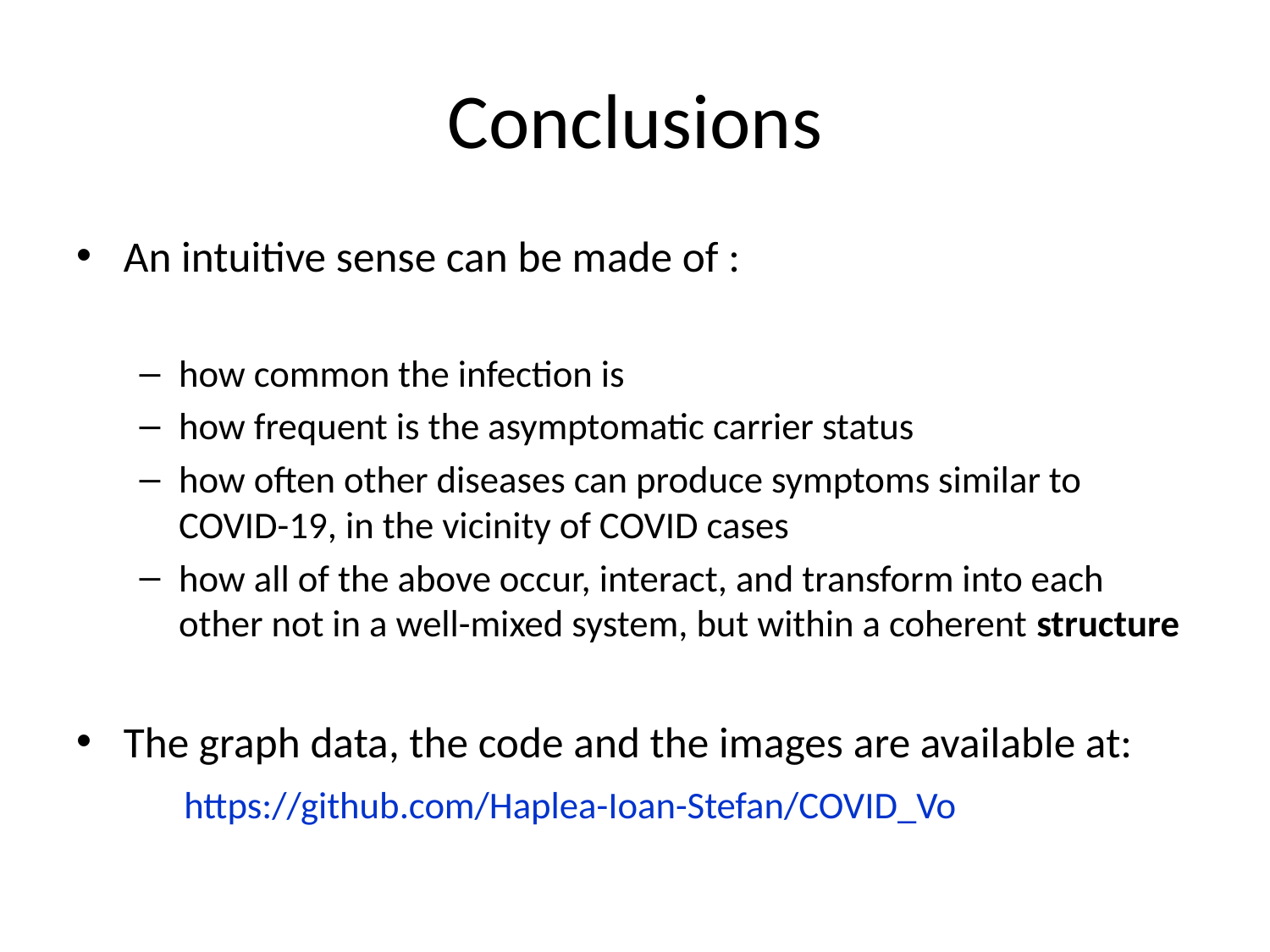

# Conclusions
An intuitive sense can be made of :

how common the infection is
how frequent is the asymptomatic carrier status
how often other diseases can produce symptoms similar to COVID-19, in the vicinity of COVID cases
how all of the above occur, interact, and transform into each other not in a well-mixed system, but within a coherent structure

The graph data, the code and the images are available at:
	 https://github.com/Haplea-Ioan-Stefan/COVID_Vo